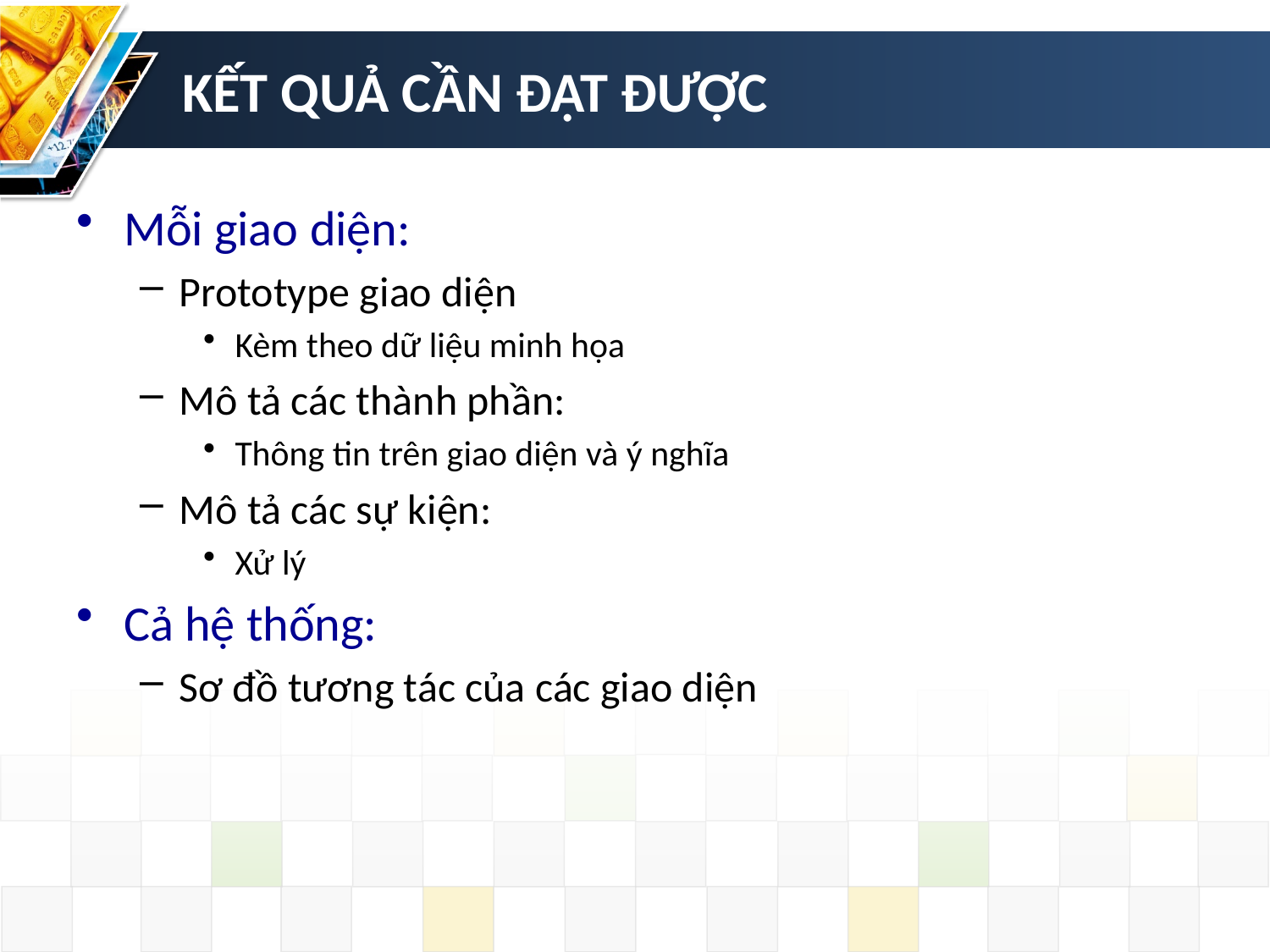

# KẾT QUẢ CẦN ĐẠT ĐƯỢC
Mỗi giao diện:
Prototype giao diện
Kèm theo dữ liệu minh họa
Mô tả các thành phần:
Thông tin trên giao diện và ý nghĩa
Mô tả các sự kiện:
Xử lý
Cả hệ thống:
Sơ đồ tương tác của các giao diện